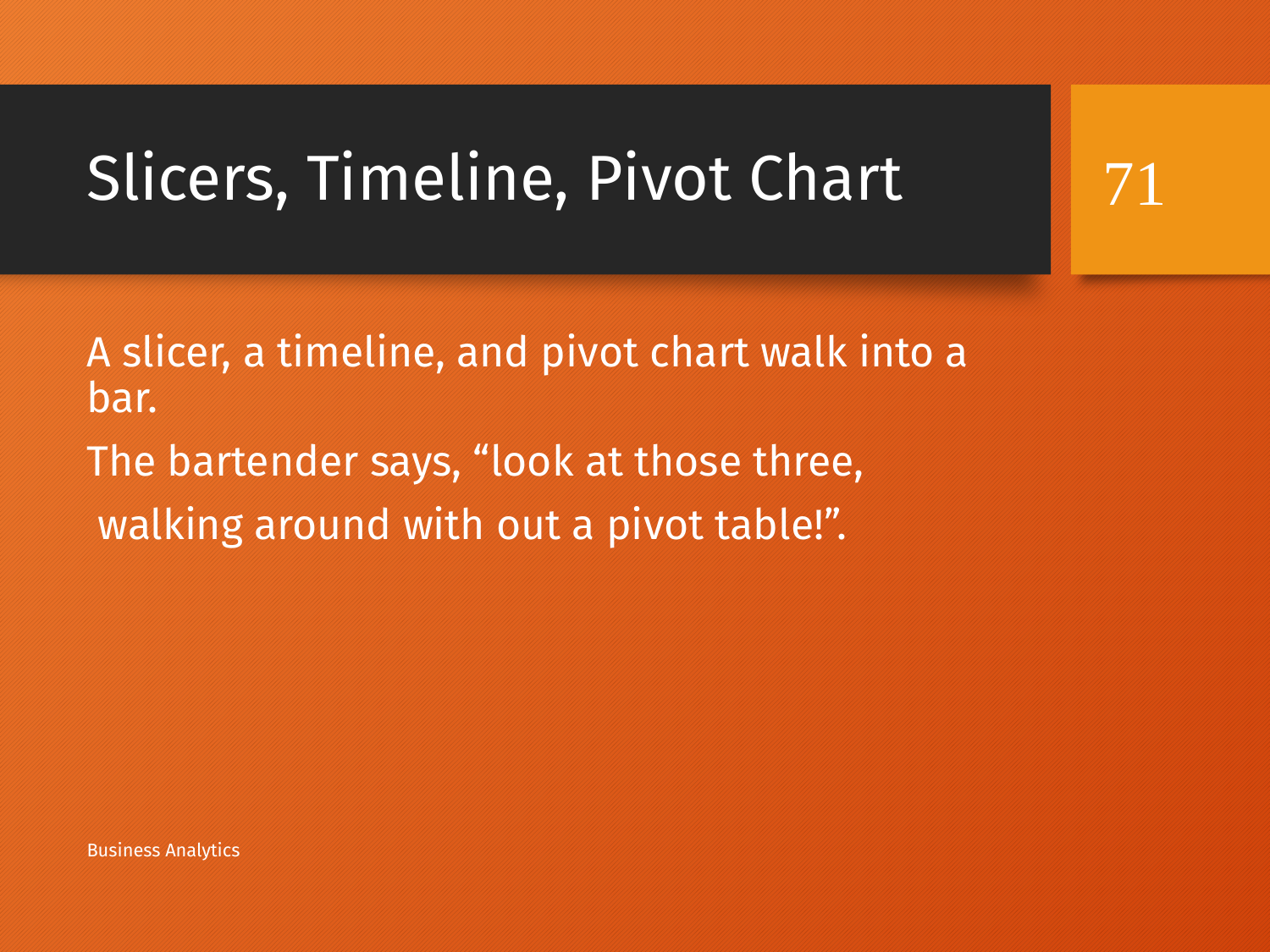

# Slicers, Timeline, Pivot Chart
71
A slicer, a timeline, and pivot chart walk into a bar.
The bartender says, “look at those three,
 walking around with out a pivot table!”.
Business Analytics